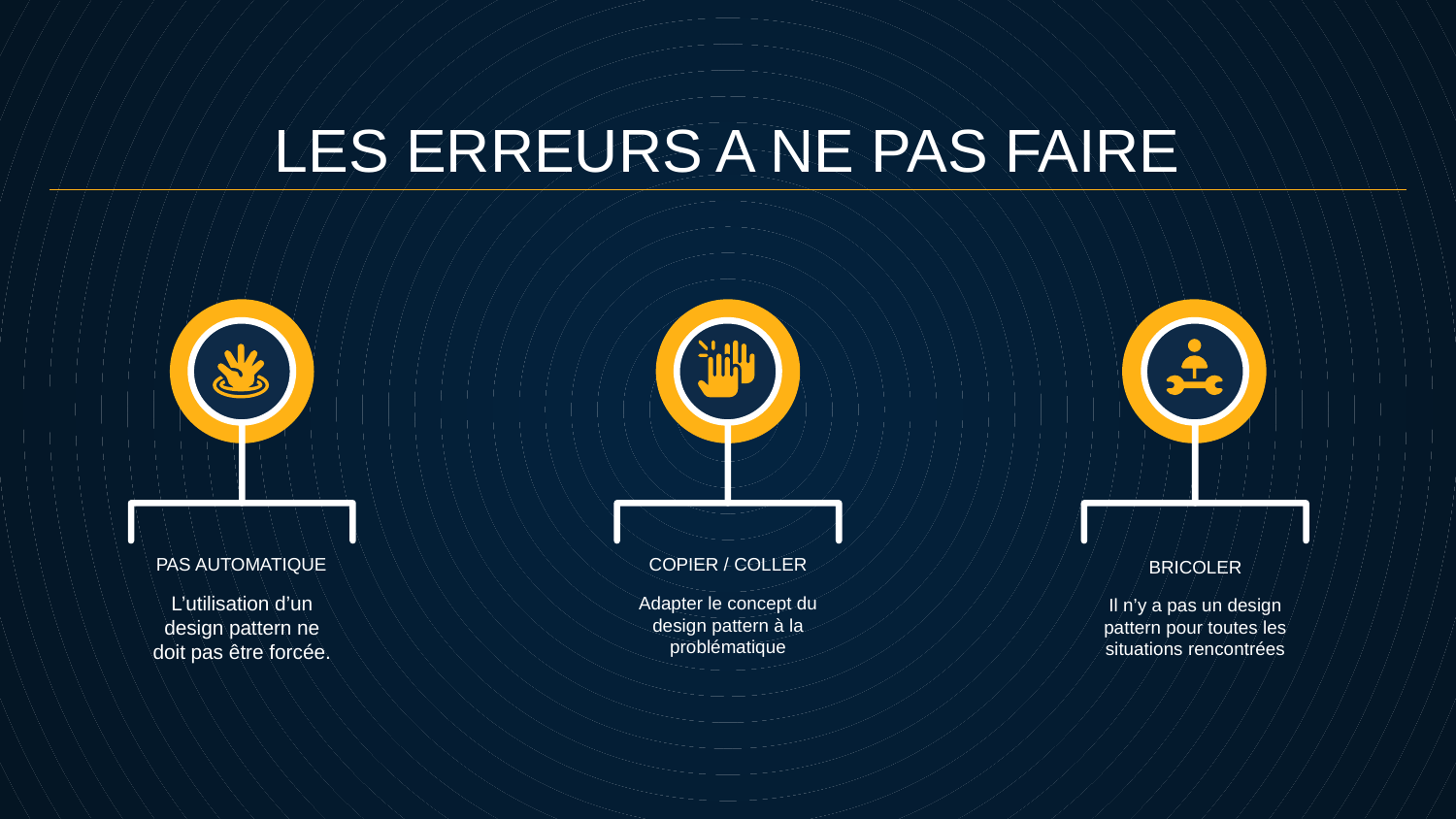

LES ERREURS A NE PAS FAIRE

PAS AUTOMATIQUE
# COPIER / COLLER
BRICOLER
L’utilisation d’un design pattern ne doit pas être forcée.
Adapter le concept du design pattern à la problématique
Il n’y a pas un design pattern pour toutes les situations rencontrées